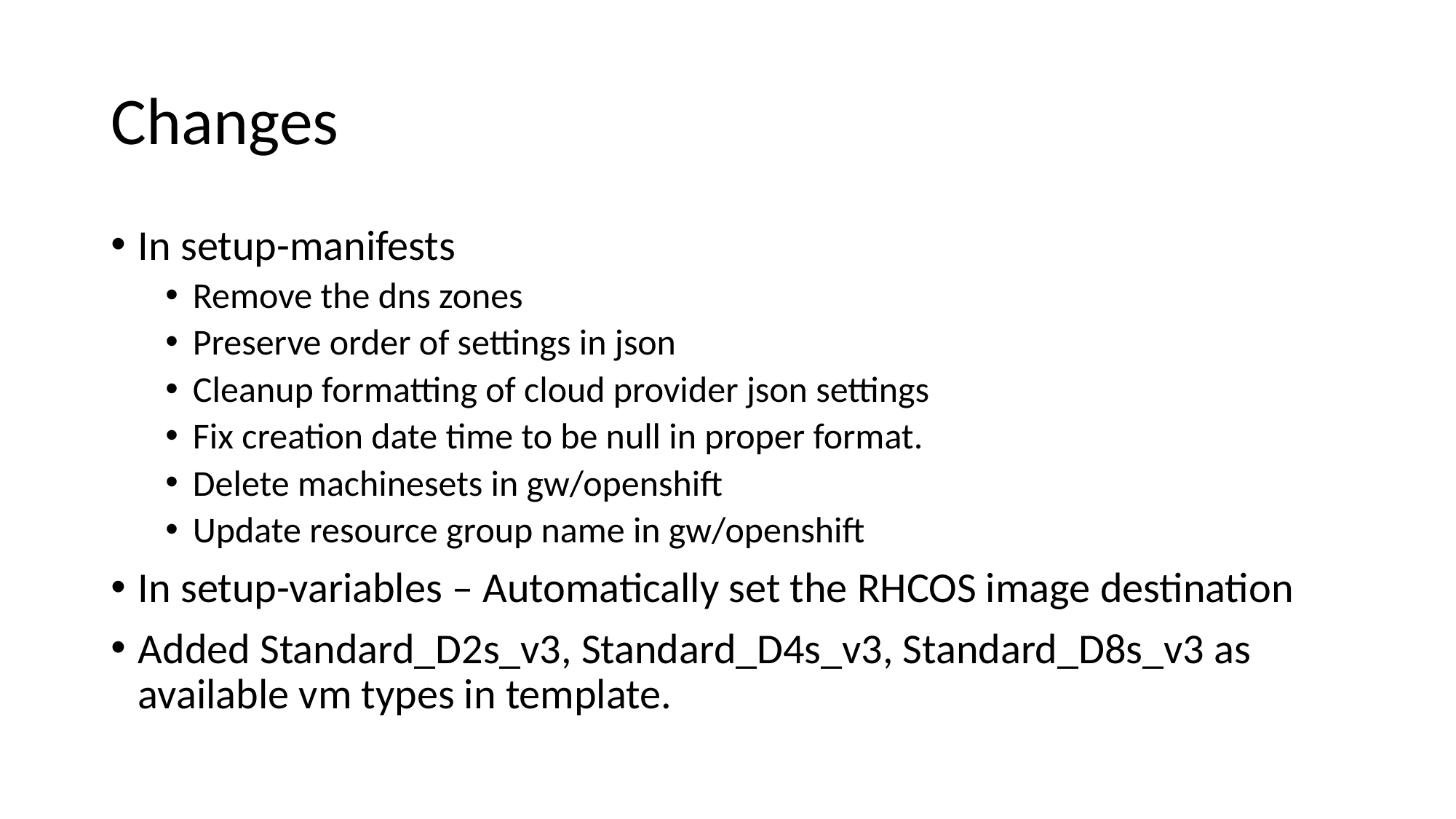

# Changes
In setup-manifests
Remove the dns zones
Preserve order of settings in json
Cleanup formatting of cloud provider json settings
Fix creation date time to be null in proper format.
Delete machinesets in gw/openshift
Update resource group name in gw/openshift
In setup-variables – Automatically set the RHCOS image destination
Added Standard_D2s_v3, Standard_D4s_v3, Standard_D8s_v3 as available vm types in template.